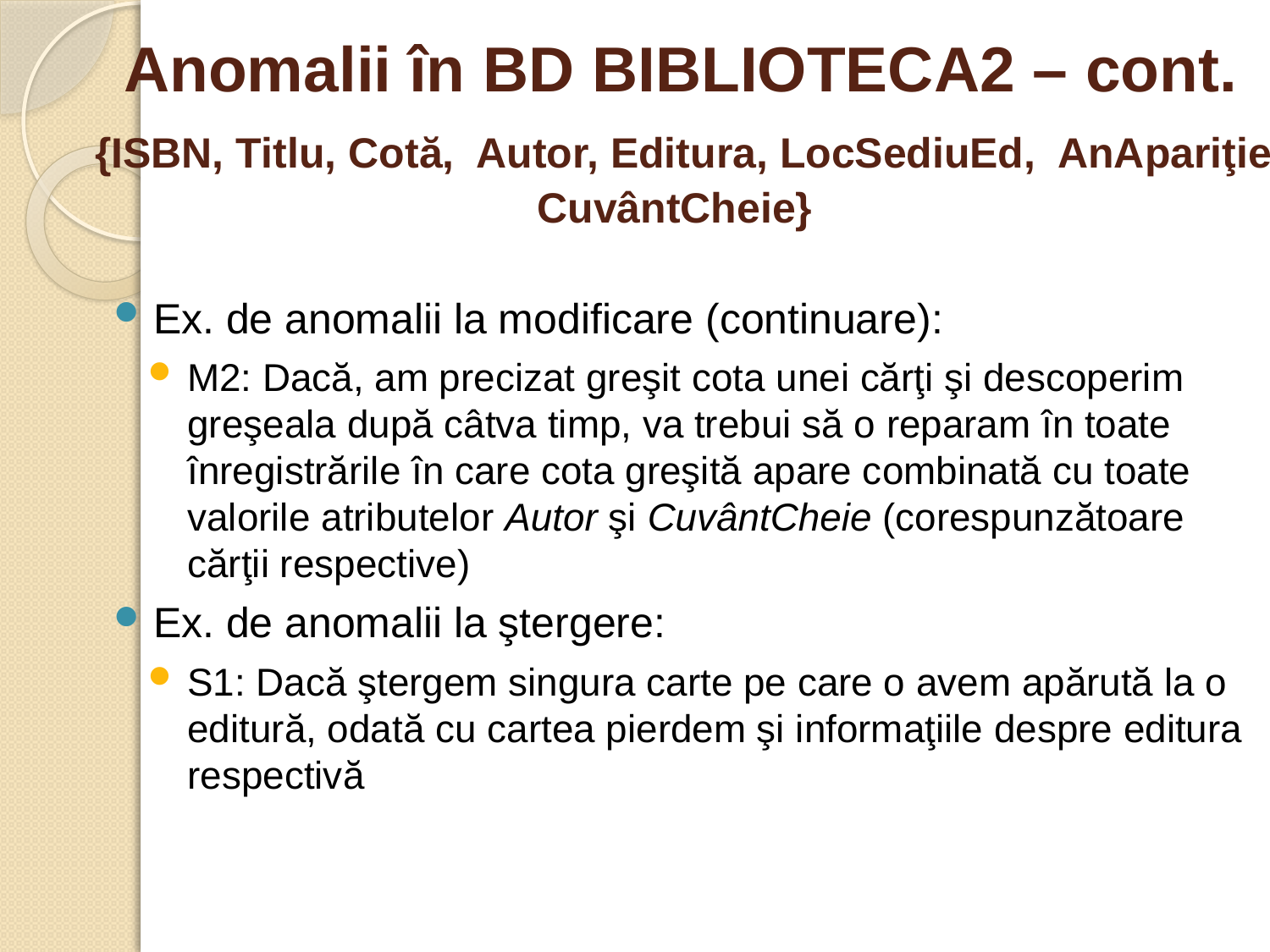

# Anomalii în BD BIBLIOTECA2 – cont. {ISBN, Titlu, Cotă,  Autor, Editura, LocSediuEd,  AnApariţie, CuvântCheie}
Ex. de anomalii la modificare (continuare):
M2: Dacă, am precizat greşit cota unei cărţi şi descoperim greşeala după câtva timp, va trebui să o reparam în toate înregistrările în care cota greşită apare combinată cu toate valorile atributelor Autor şi CuvântCheie (corespunzătoare cărţii respective)
Ex. de anomalii la ştergere:
S1: Dacă ştergem singura carte pe care o avem apărută la o editură, odată cu cartea pierdem şi informaţiile despre editura respectivă